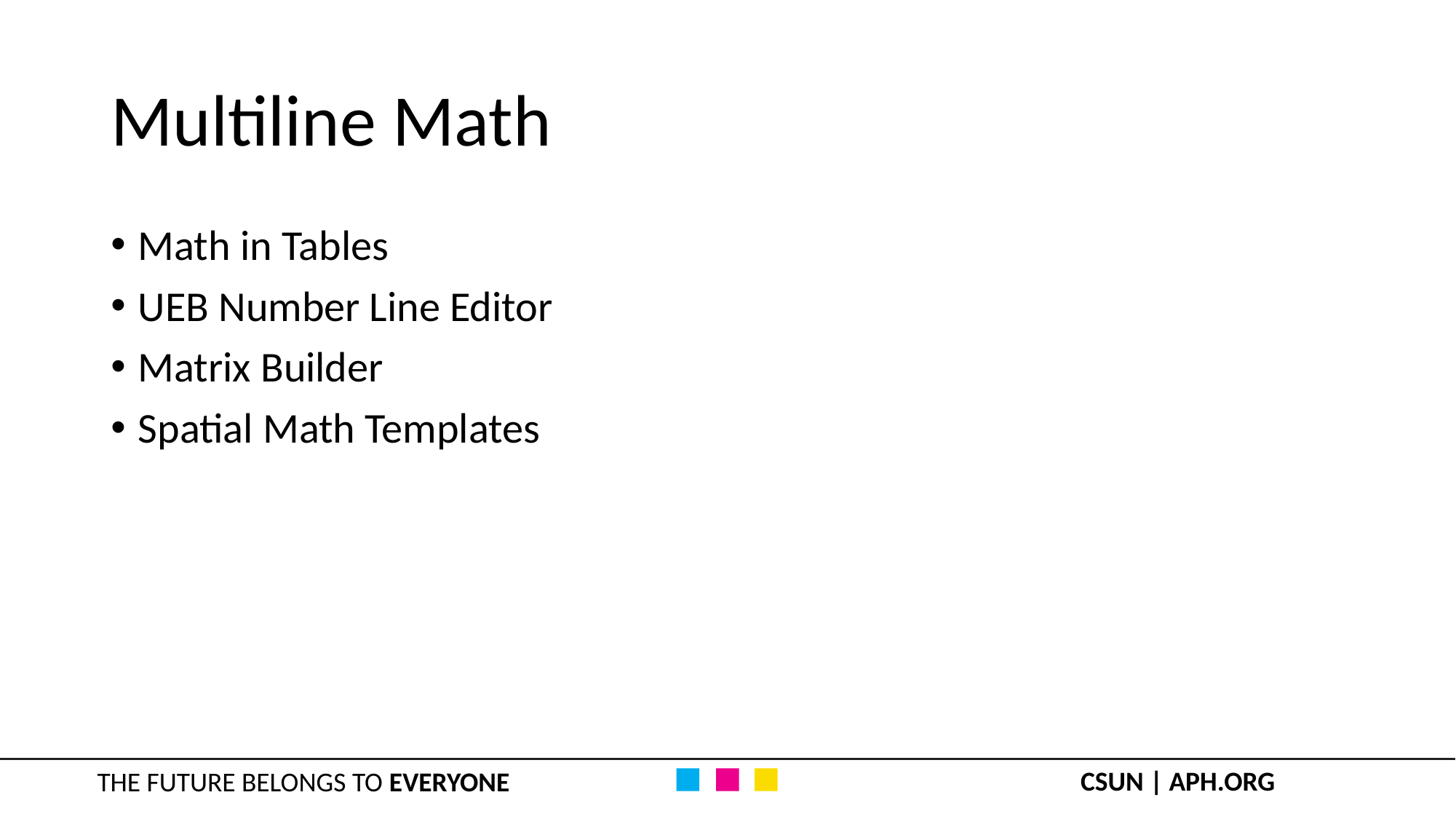

# Multiline Math
Math in Tables
UEB Number Line Editor
Matrix Builder
Spatial Math Templates